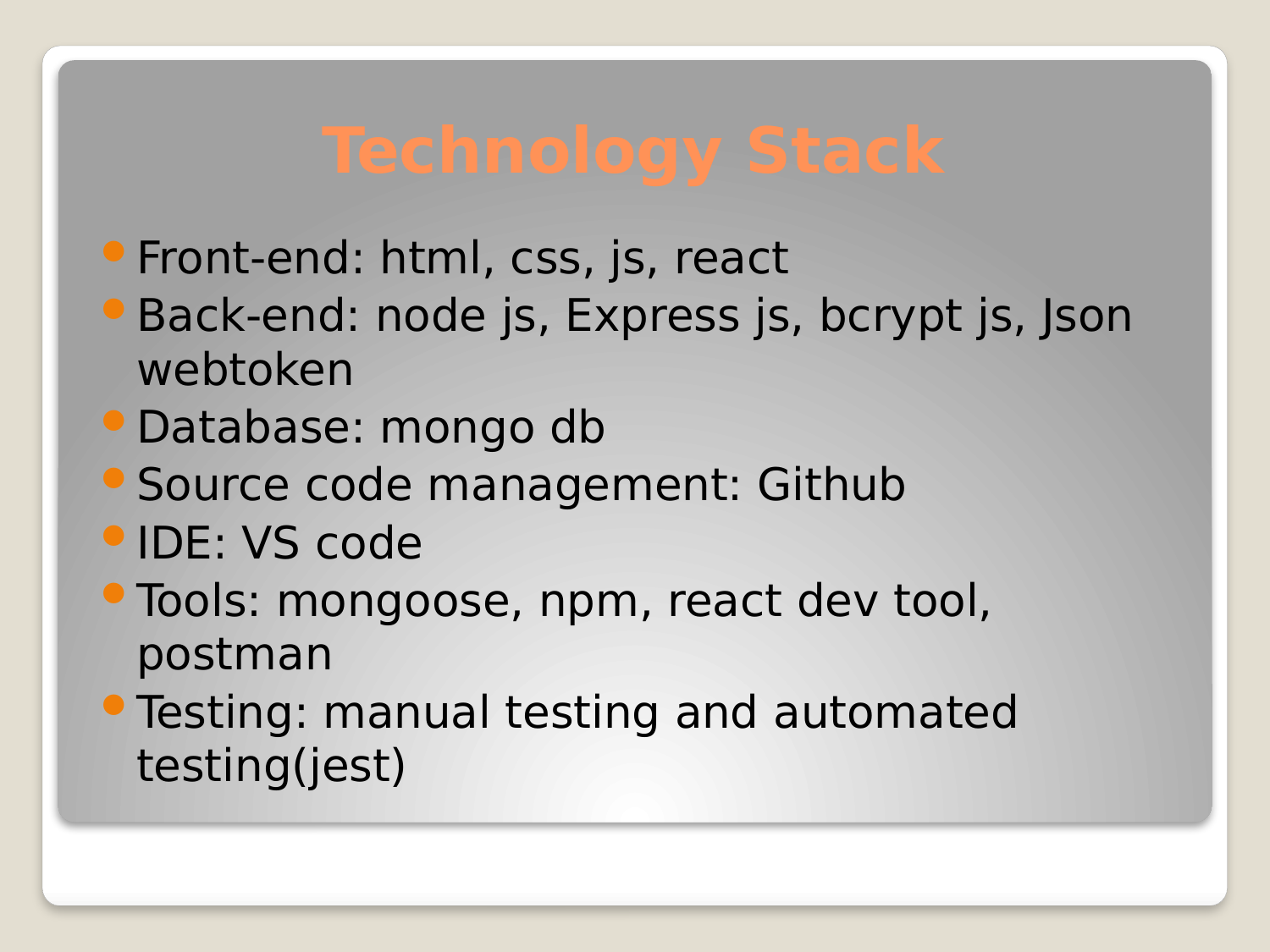

# Technology Stack
Front-end: html, css, js, react
Back-end: node js, Express js, bcrypt js, Json webtoken
Database: mongo db
Source code management: Github
IDE: VS code
Tools: mongoose, npm, react dev tool, postman
Testing: manual testing and automated testing(jest)